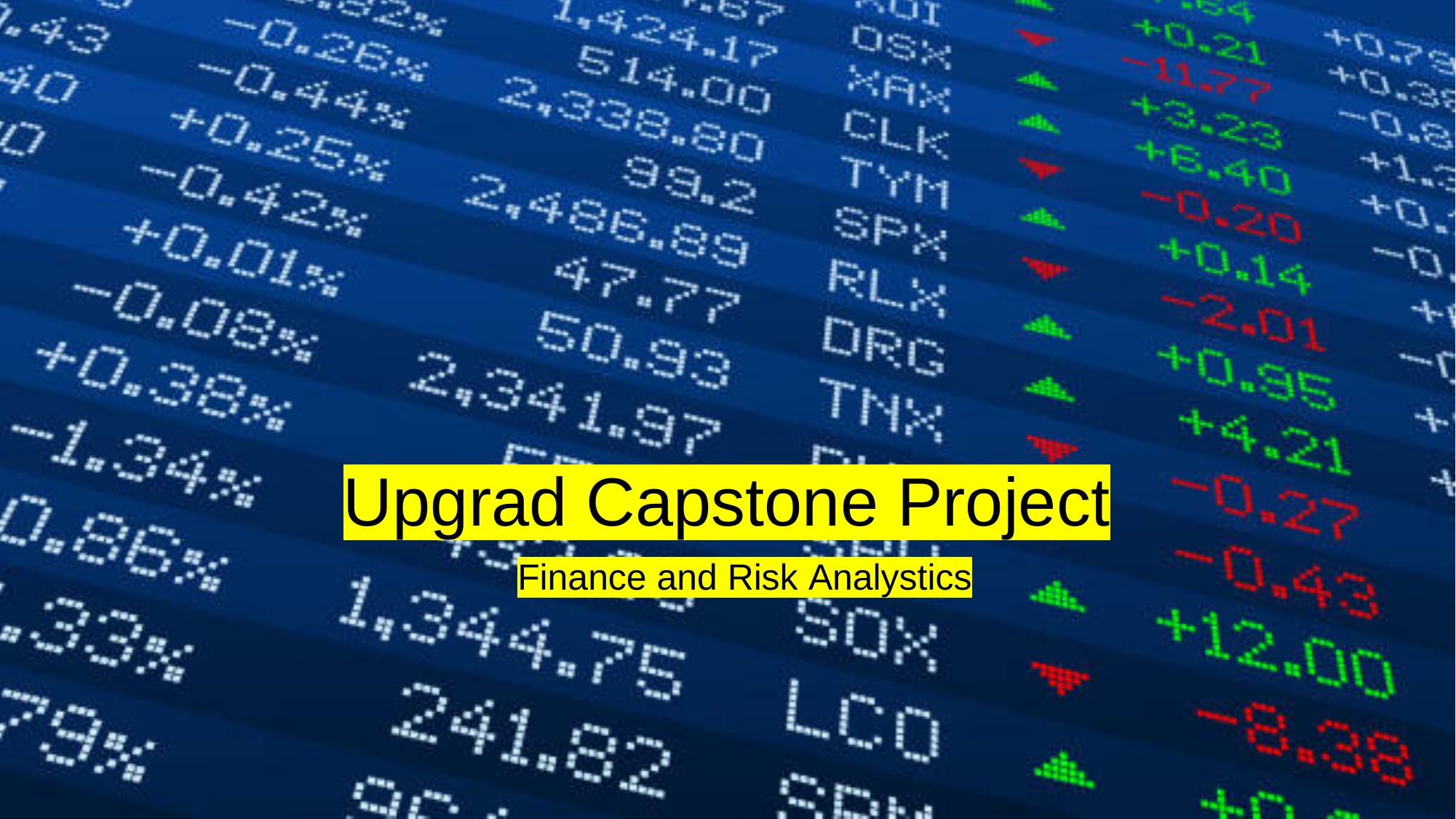

# Upgrad Capstone Project
                                        Finance and Risk Analystics